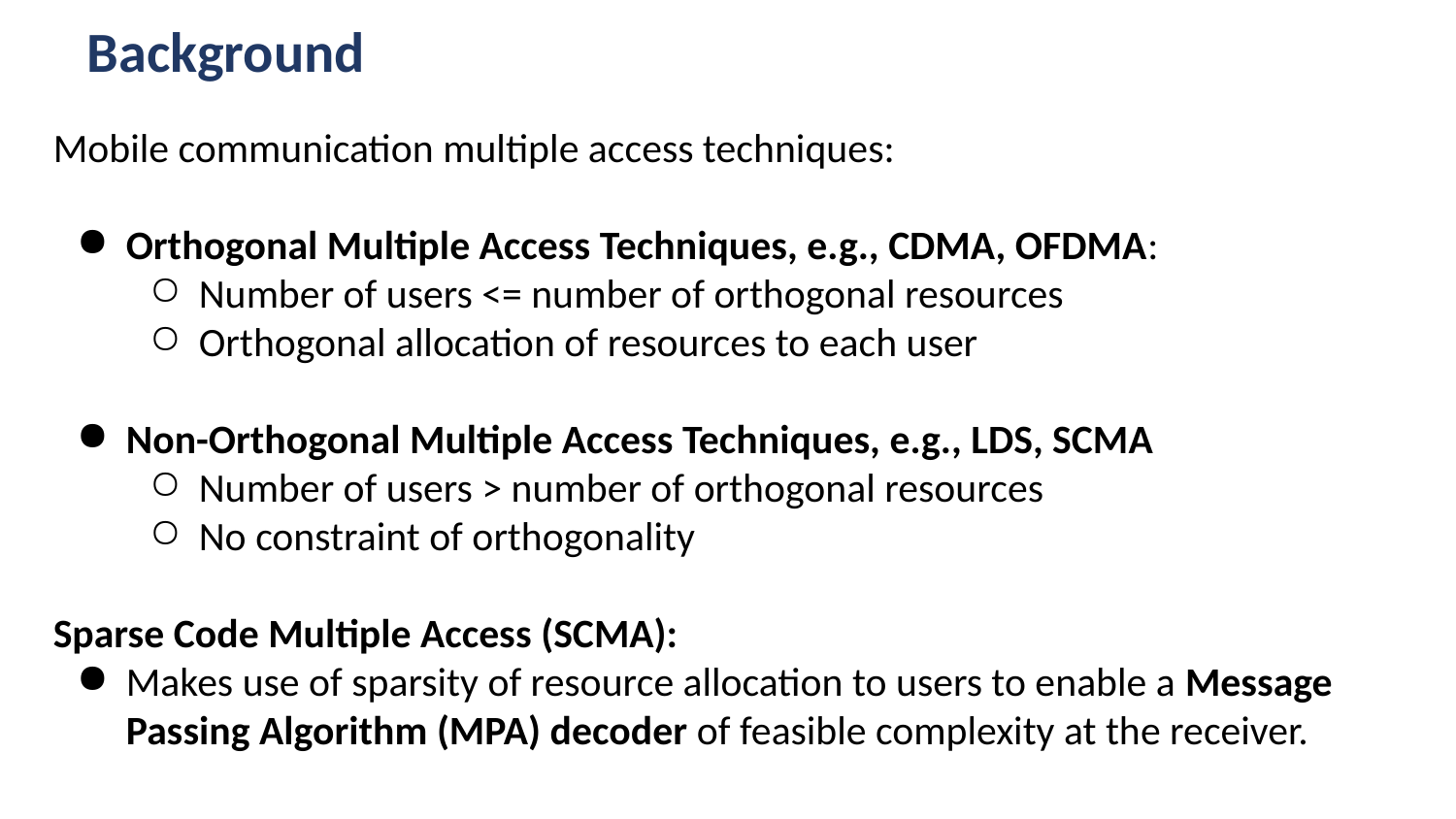

Background
Mobile communication multiple access techniques:

Orthogonal Multiple Access Techniques, e.g., CDMA, OFDMA:
Number of users <= number of orthogonal resources
Orthogonal allocation of resources to each user

Non-Orthogonal Multiple Access Techniques, e.g., LDS, SCMA
Number of users > number of orthogonal resources
No constraint of orthogonality
Sparse Code Multiple Access (SCMA):
Makes use of sparsity of resource allocation to users to enable a Message Passing Algorithm (MPA) decoder of feasible complexity at the receiver.